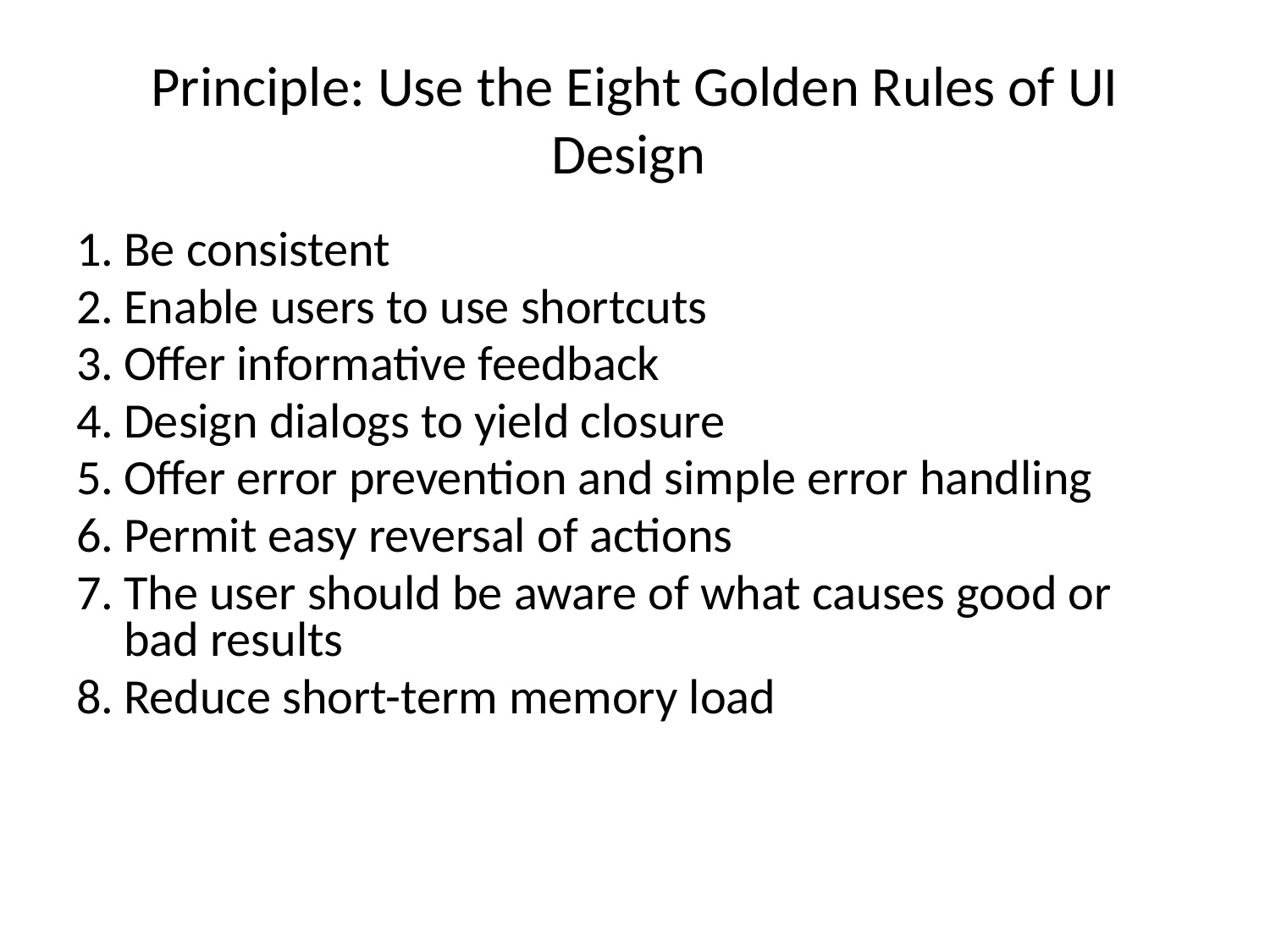

# Principle: Use the Eight Golden Rules of UI Design
Be consistent
Enable users to use shortcuts
Offer informative feedback
Design dialogs to yield closure
Offer error prevention and simple error handling
Permit easy reversal of actions
The user should be aware of what causes good or bad results
Reduce short-term memory load